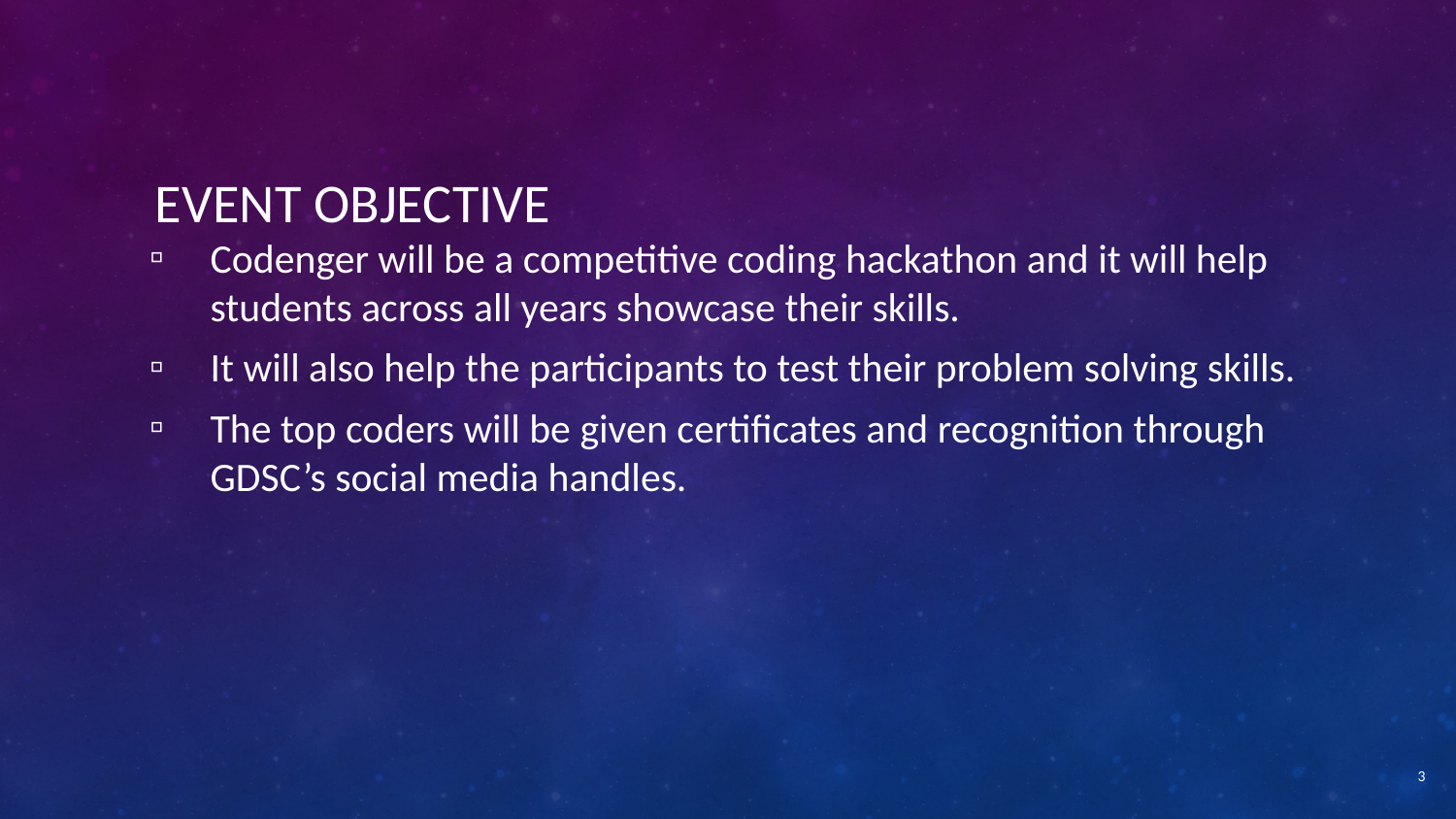

# Event Objective
Codenger will be a competitive coding hackathon and it will help students across all years showcase their skills.
It will also help the participants to test their problem solving skills.
The top coders will be given certificates and recognition through GDSC’s social media handles.
3